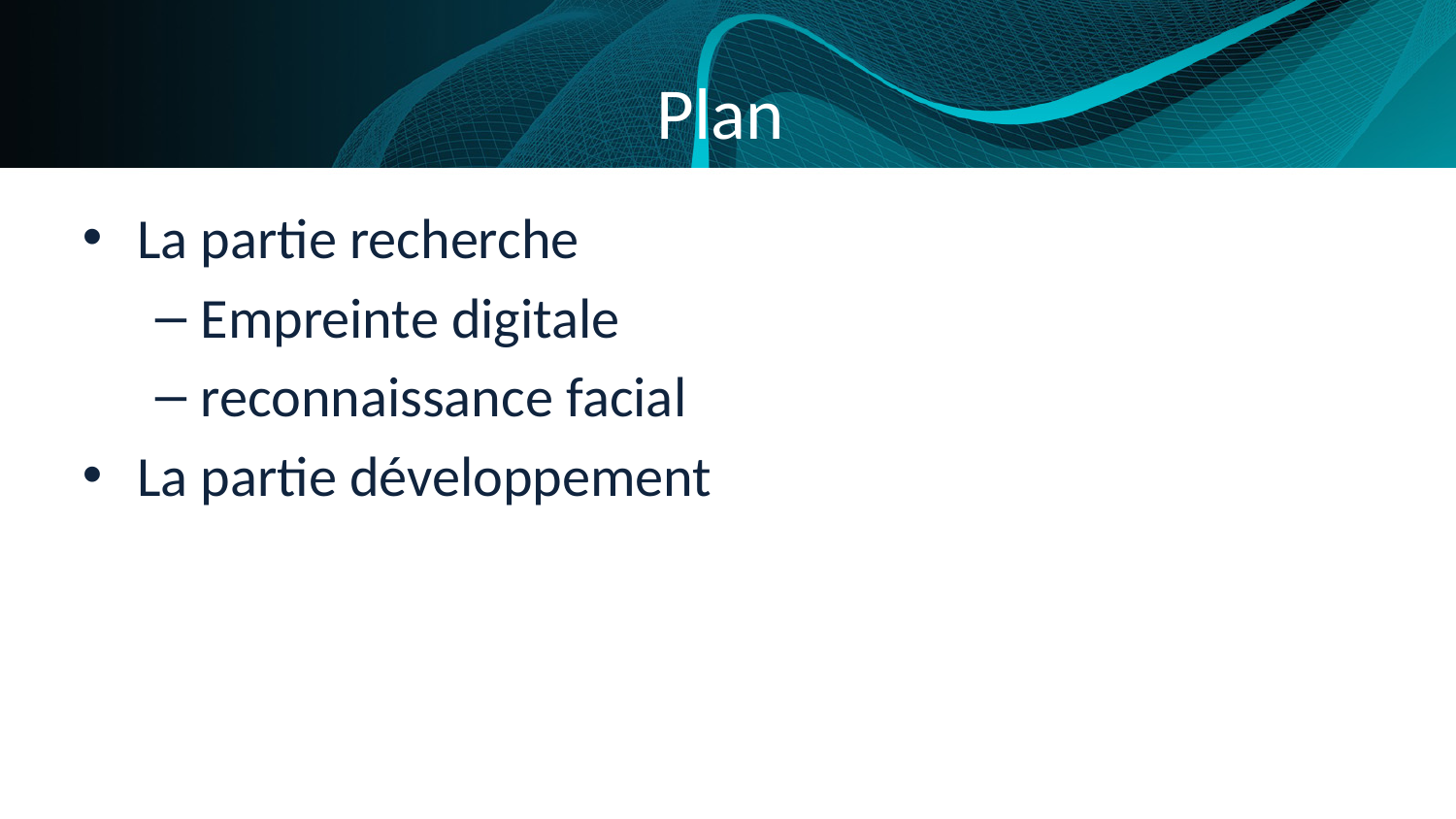

# Plan
La partie recherche
Empreinte digitale
reconnaissance facial
La partie développement